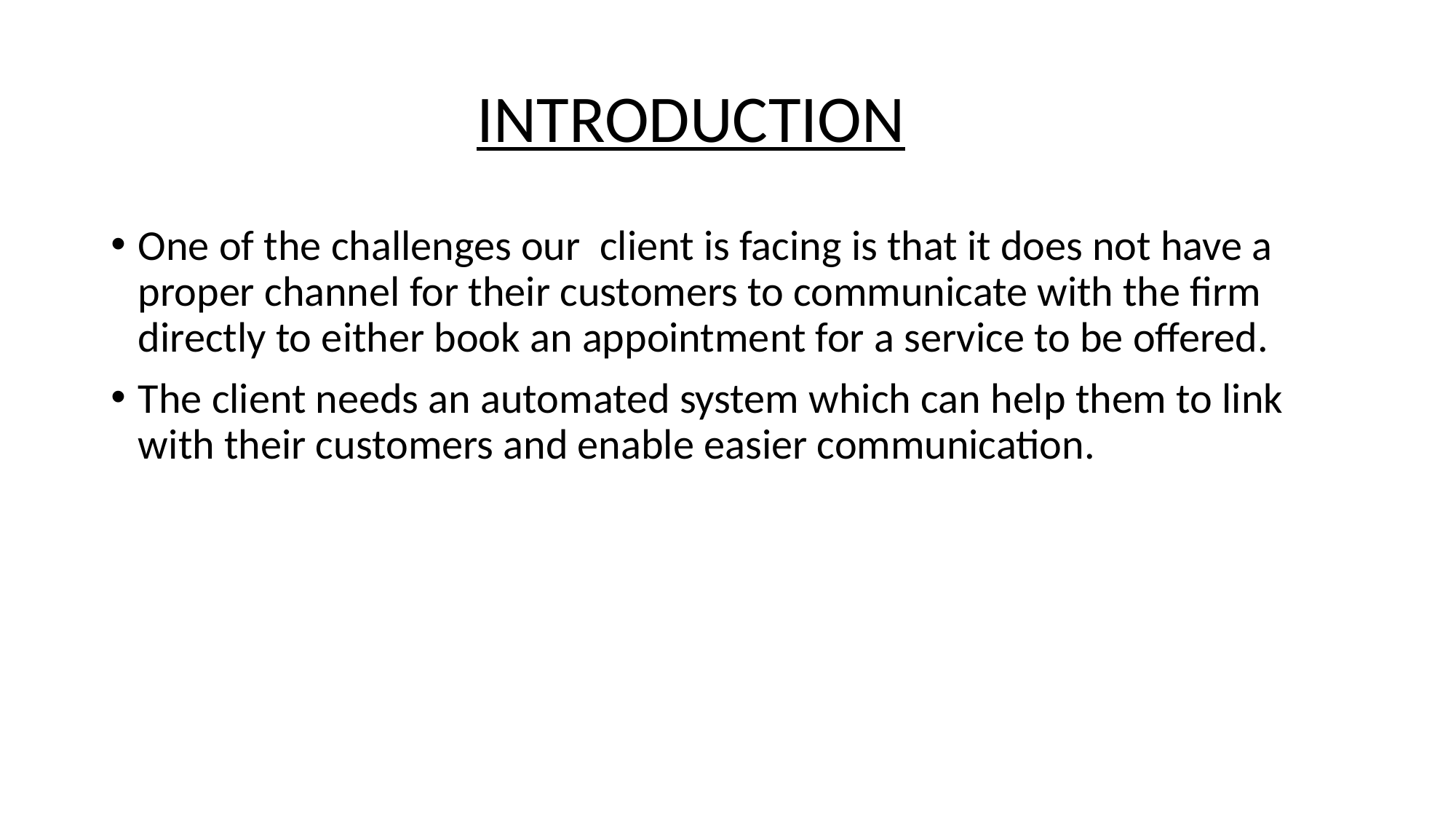

# INTRODUCTION
One of the challenges our  client is facing is that it does not have a proper channel for their customers to communicate with the firm directly to either book an appointment for a service to be offered.
The client needs an automated system which can help them to link with their customers and enable easier communication.